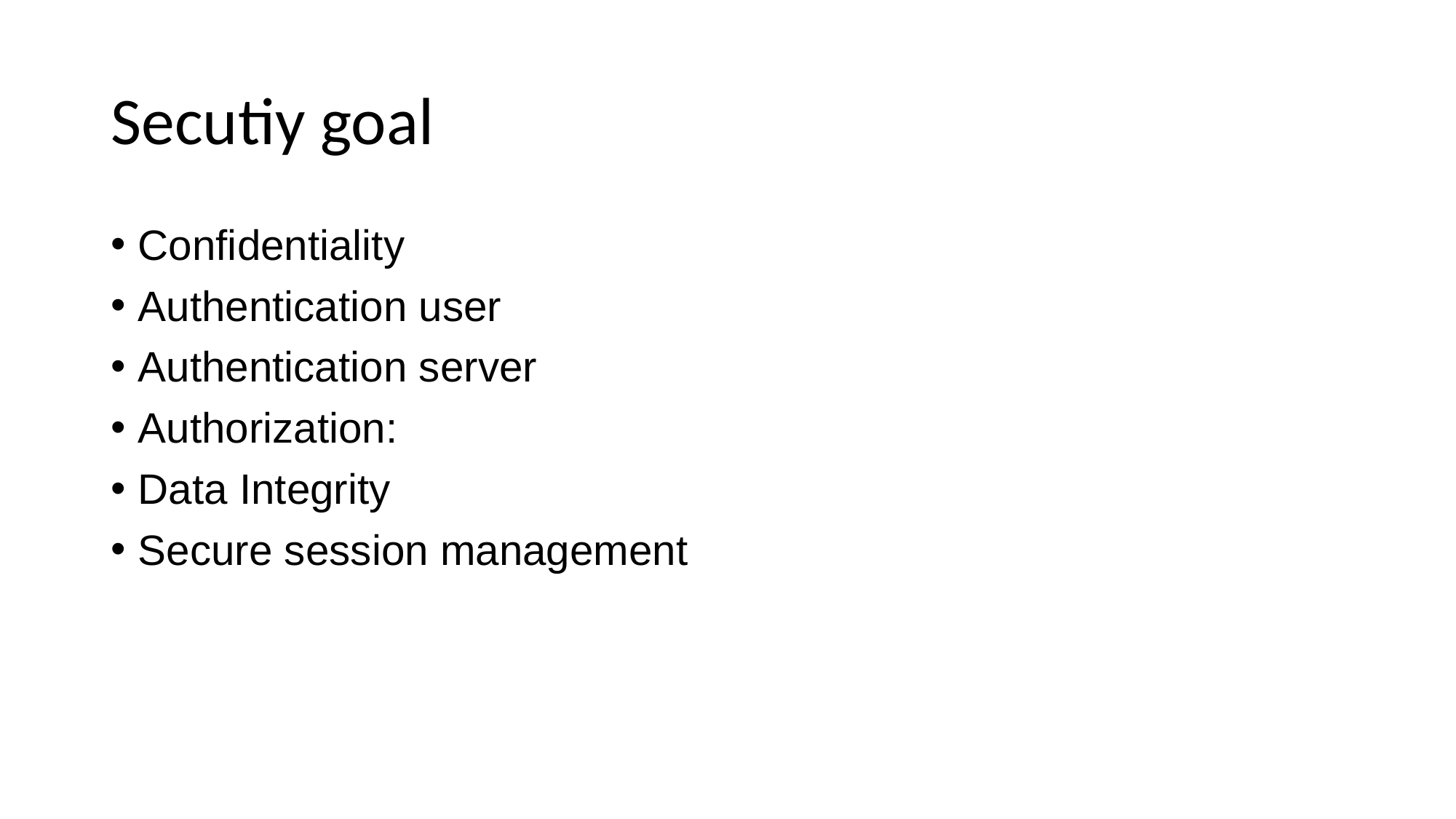

# Secutiy goal
Confidentiality
Authentication user
Authentication server
Authorization:
Data Integrity
Secure session management